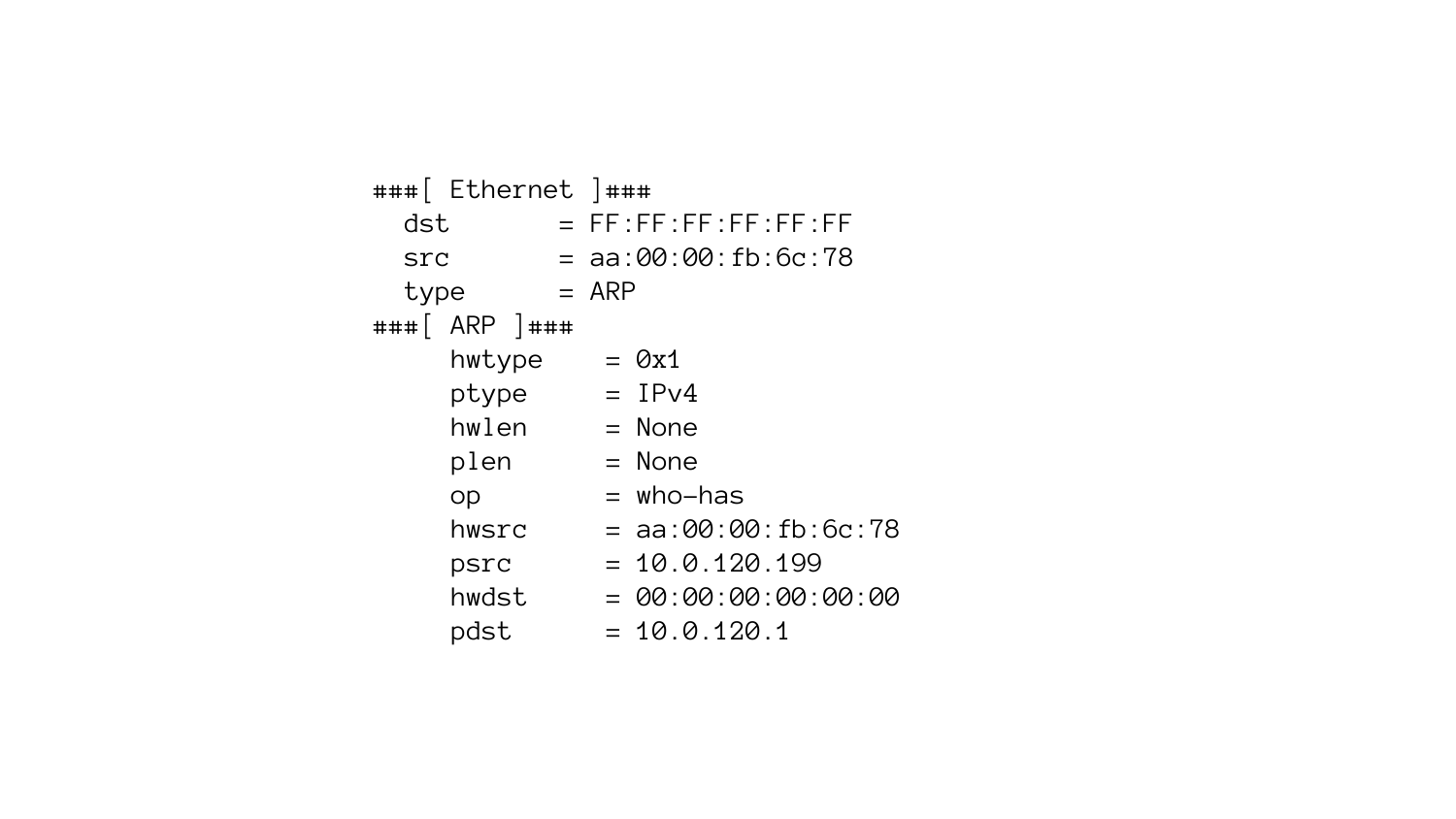

###[ Ethernet ]###
  dst       = FF:FF:FF:FF:FF:FF
  src       = aa:00:00:fb:6c:78
  type      = ARP
###[ ARP ]###
     hwtype    = 0x1
     ptype     = IPv4
     hwlen     = None
     plen      = None
     op        = who-has
     hwsrc     = aa:00:00:fb:6c:78
     psrc      = 10.0.120.199
     hwdst     = 00:00:00:00:00:00
     pdst      = 10.0.120.1